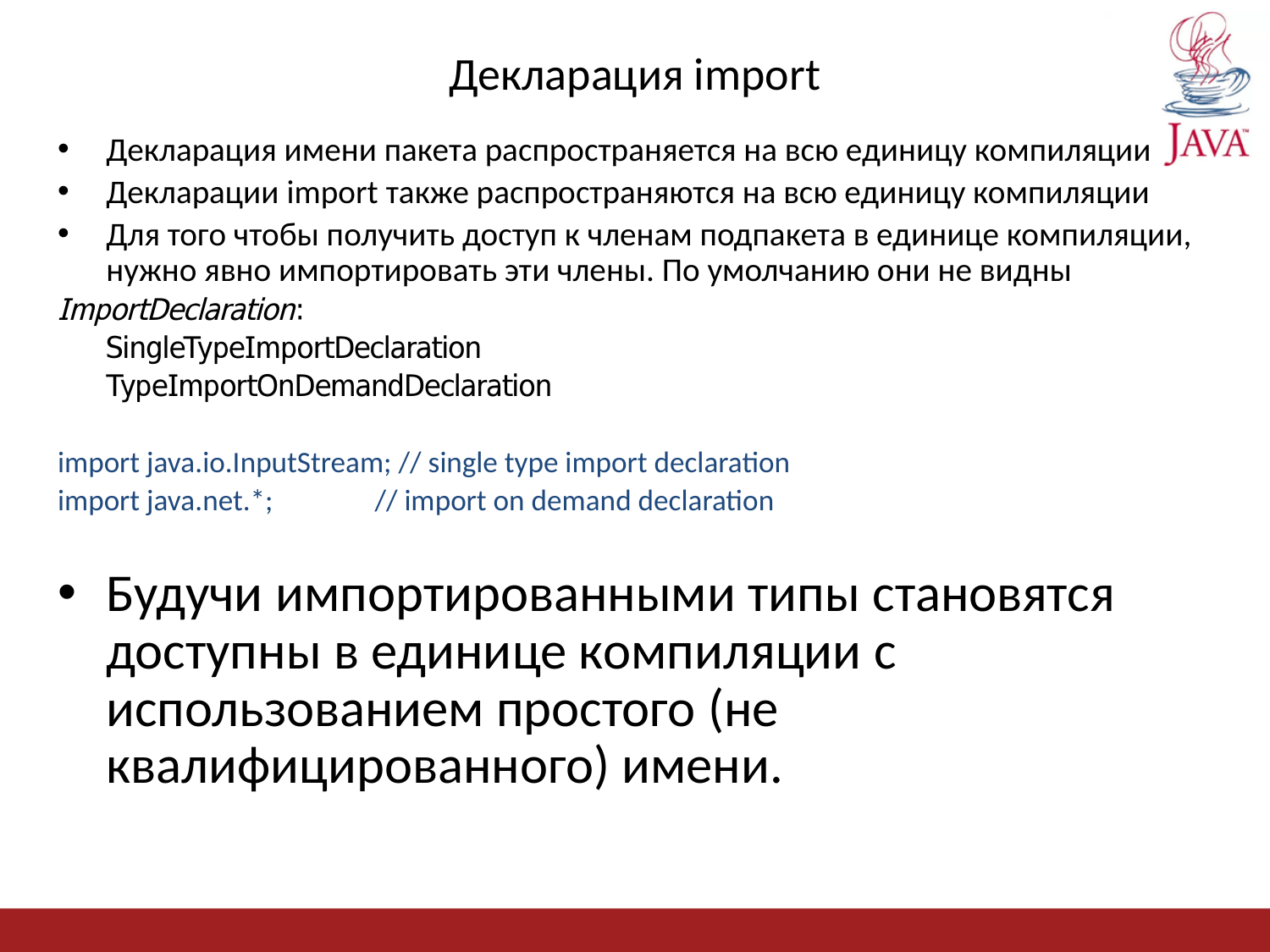

# Декларация import
Декларация имени пакета распространяется на всю единицу компиляции
Декларации import также распространяются на всю единицу компиляции
Для того чтобы получить доступ к членам подпакета в единице компиляции, нужно явно импортировать эти члены. По умолчанию они не видны
ImportDeclaration:
	SingleTypeImportDeclaration
	TypeImportOnDemandDeclaration

import java.io.InputStream; // single type import declaration
import java.net.*;               // import on demand declaration

Будучи импортированными типы становятся доступны в единице компиляции с использованием простого (не квалифицированного) имени.